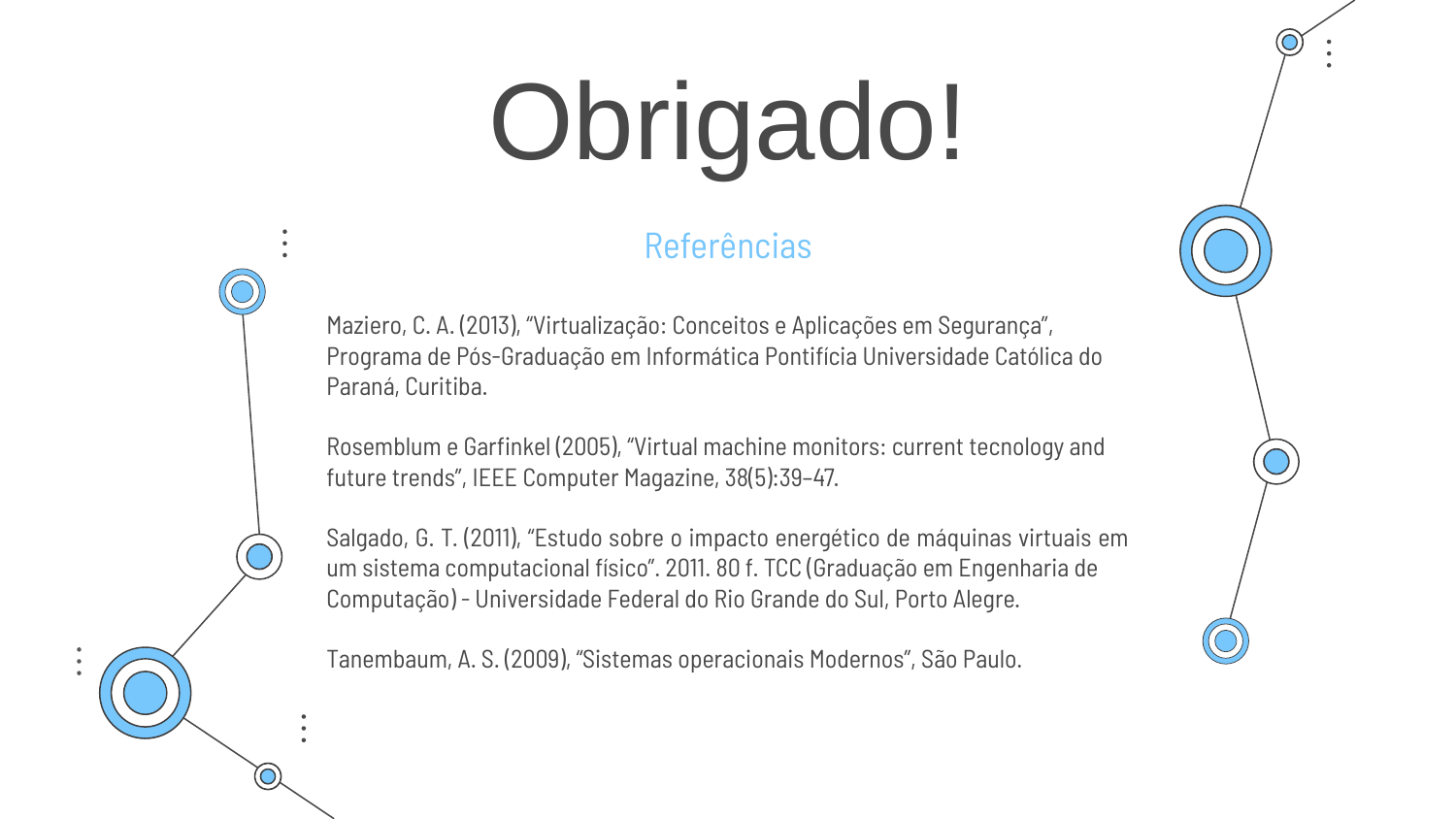

# Obrigado!
Referências

Maziero, C. A. (2013), “Virtualização: Conceitos e Aplicações em Segurança”,
Programa de Pós-Graduação em Informática Pontifícia Universidade Católica do
Paraná, Curitiba.

Rosemblum e Garfinkel (2005), “Virtual machine monitors: current tecnology and
future trends”, IEEE Computer Magazine, 38(5):39–47.

Salgado, G. T. (2011), “Estudo sobre o impacto energético de máquinas virtuais em um sistema computacional físico”. 2011. 80 f. TCC (Graduação em Engenharia de
Computação) - Universidade Federal do Rio Grande do Sul, Porto Alegre.

Tanembaum, A. S. (2009), “Sistemas operacionais Modernos”, São Paulo.